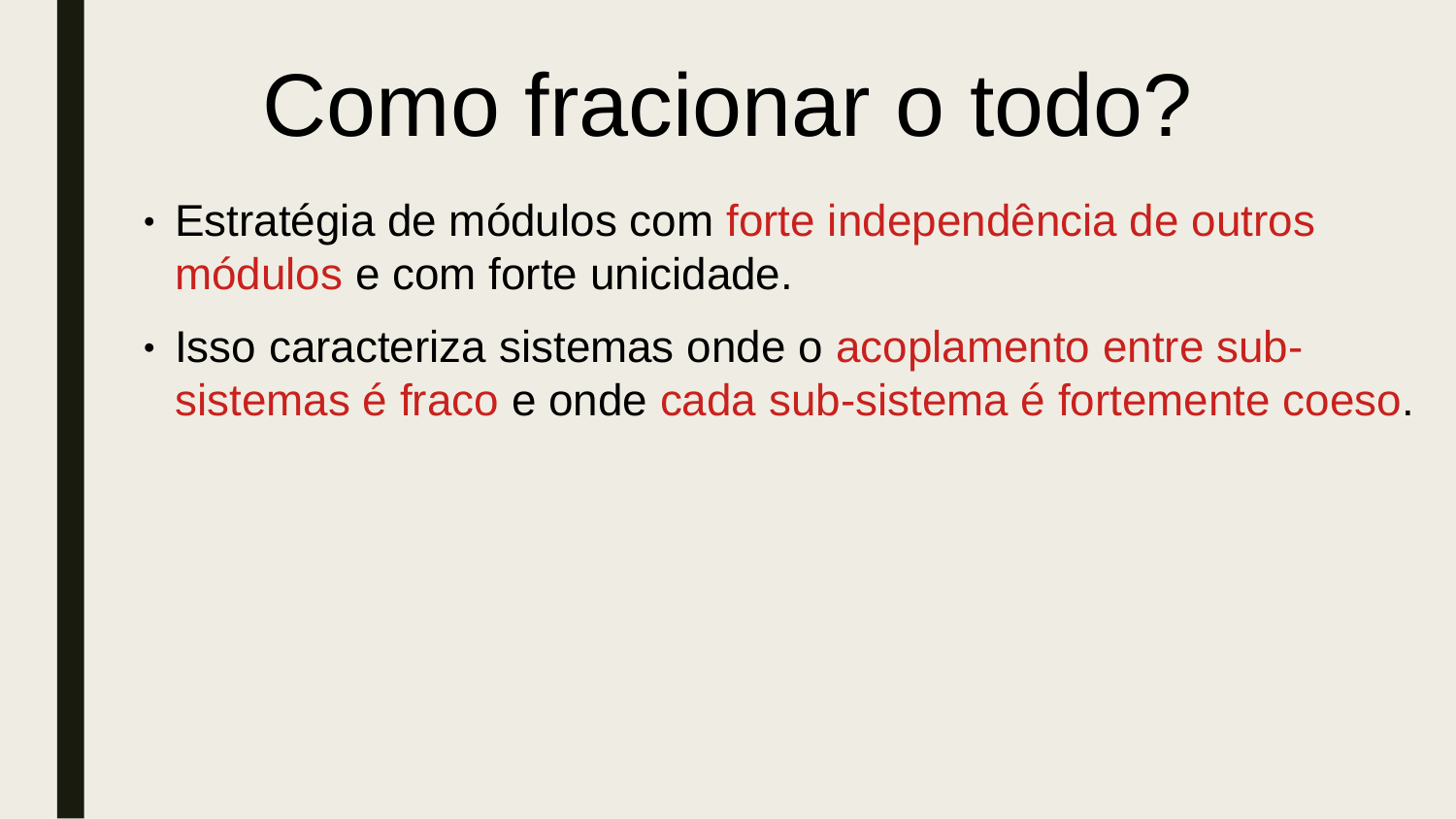

Como fracionar o todo?
Estratégia de módulos com forte independência de outros módulos e com forte unicidade.
Isso caracteriza sistemas onde o acoplamento entre sub-sistemas é fraco e onde cada sub-sistema é fortemente coeso.